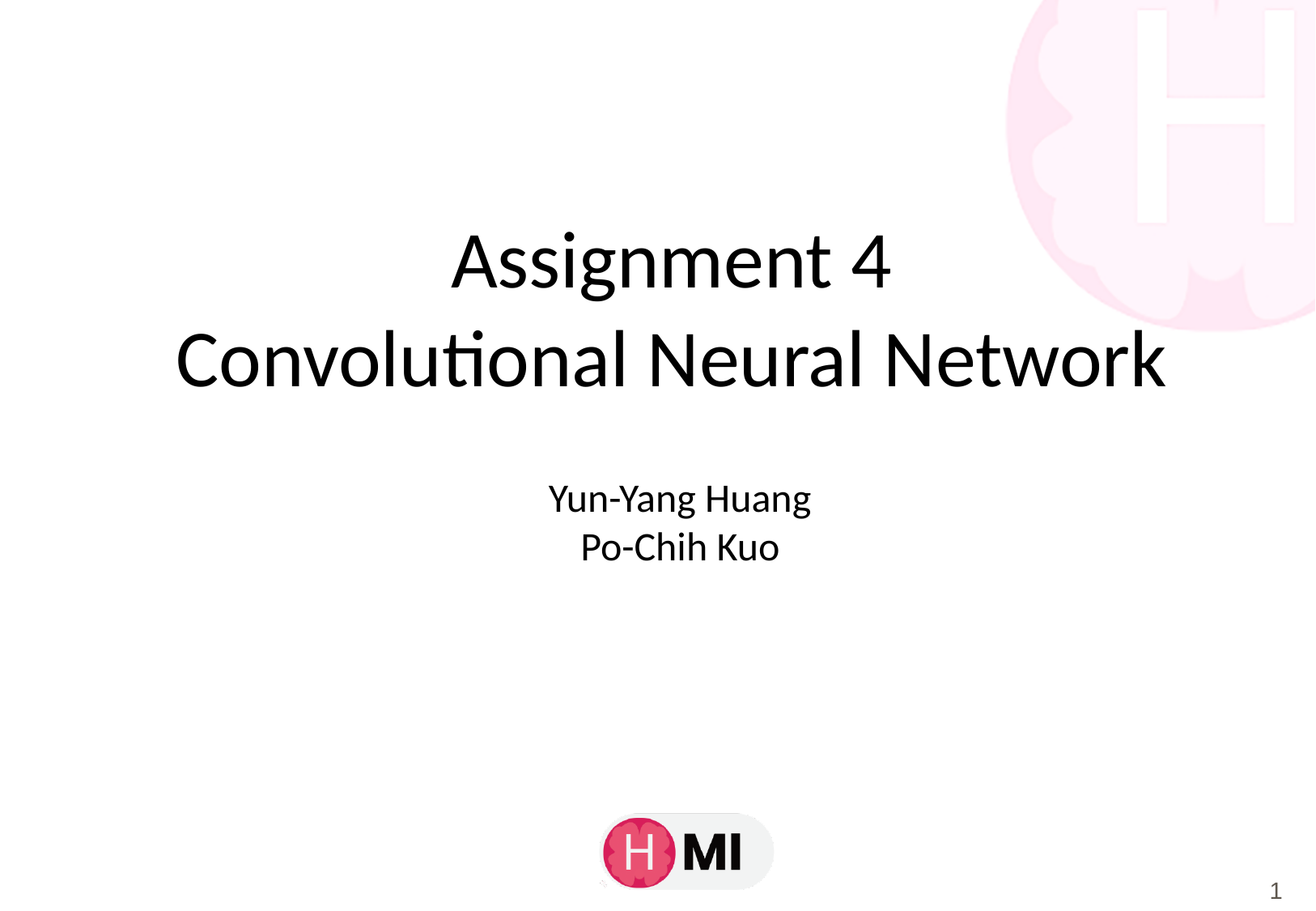

Assignment 4
Convolutional Neural Network
Yun-Yang Huang
Po-Chih Kuo

1